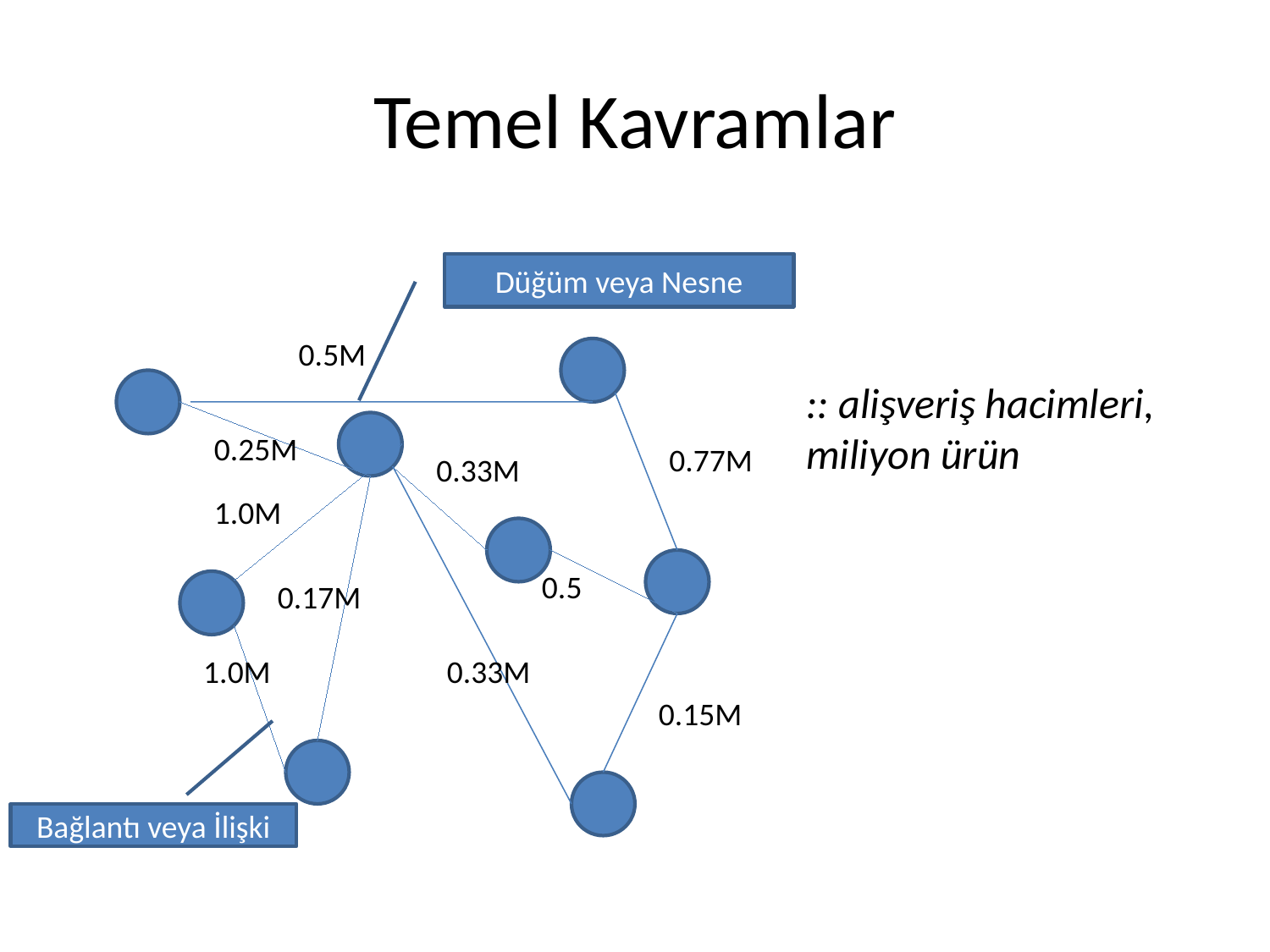

# Temel Kavramlar
Düğüm veya Nesne
0.5M

:: alişveriş hacimleri, miliyon ürün

0.25M
0.77M
0.33M
1.0M

0.5

0.17M
1.0M
0.33M
0.15M

Bağlantı veya İlişki